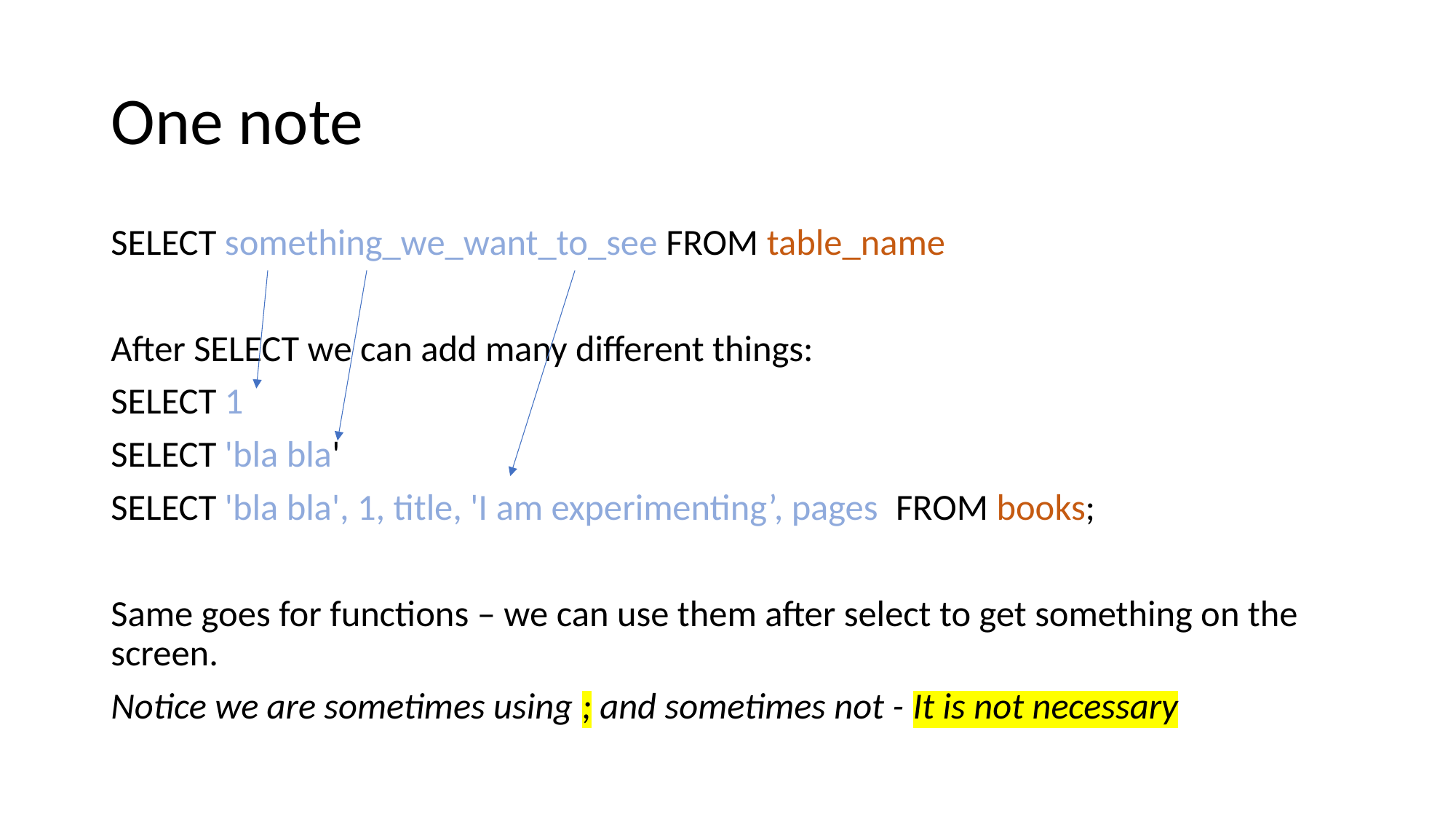

# One note
SELECT something_we_want_to_see FROM table_name

After SELECT we can add many different things:
SELECT 1
SELECT 'bla bla'
SELECT 'bla bla', 1, title, 'I am experimenting’, pages  FROM books;

Same goes for functions – we can use them after select to get something on the screen.
Notice we are sometimes using ; and sometimes not - It is not necessary